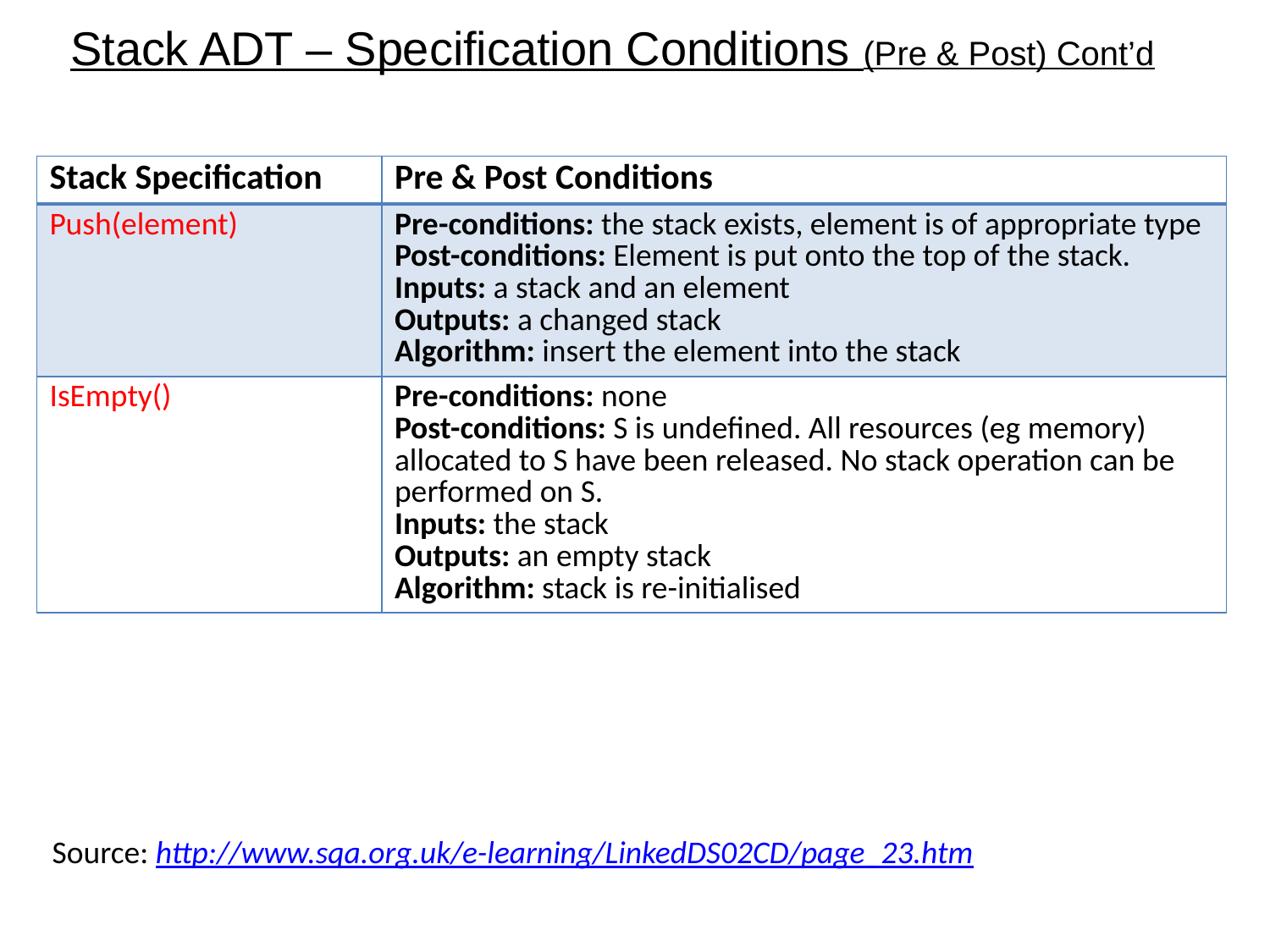

# Stack ADT – Specification Conditions (Pre & Post) Cont’d
| Stack Specification | Pre & Post Conditions |
| --- | --- |
| Push(element) | Pre-conditions: the stack exists, element is of appropriate type Post-conditions: Element is put onto the top of the stack. Inputs: a stack and an element Outputs: a changed stack Algorithm: insert the element into the stack |
| IsEmpty() | Pre-conditions: none  Post-conditions: S is undefined. All resources (eg memory) allocated to S have been released. No stack operation can be performed on S.  Inputs: the stack Outputs: an empty stack Algorithm: stack is re-initialised |
Source: http://www.sqa.org.uk/e-learning/LinkedDS02CD/page_23.htm